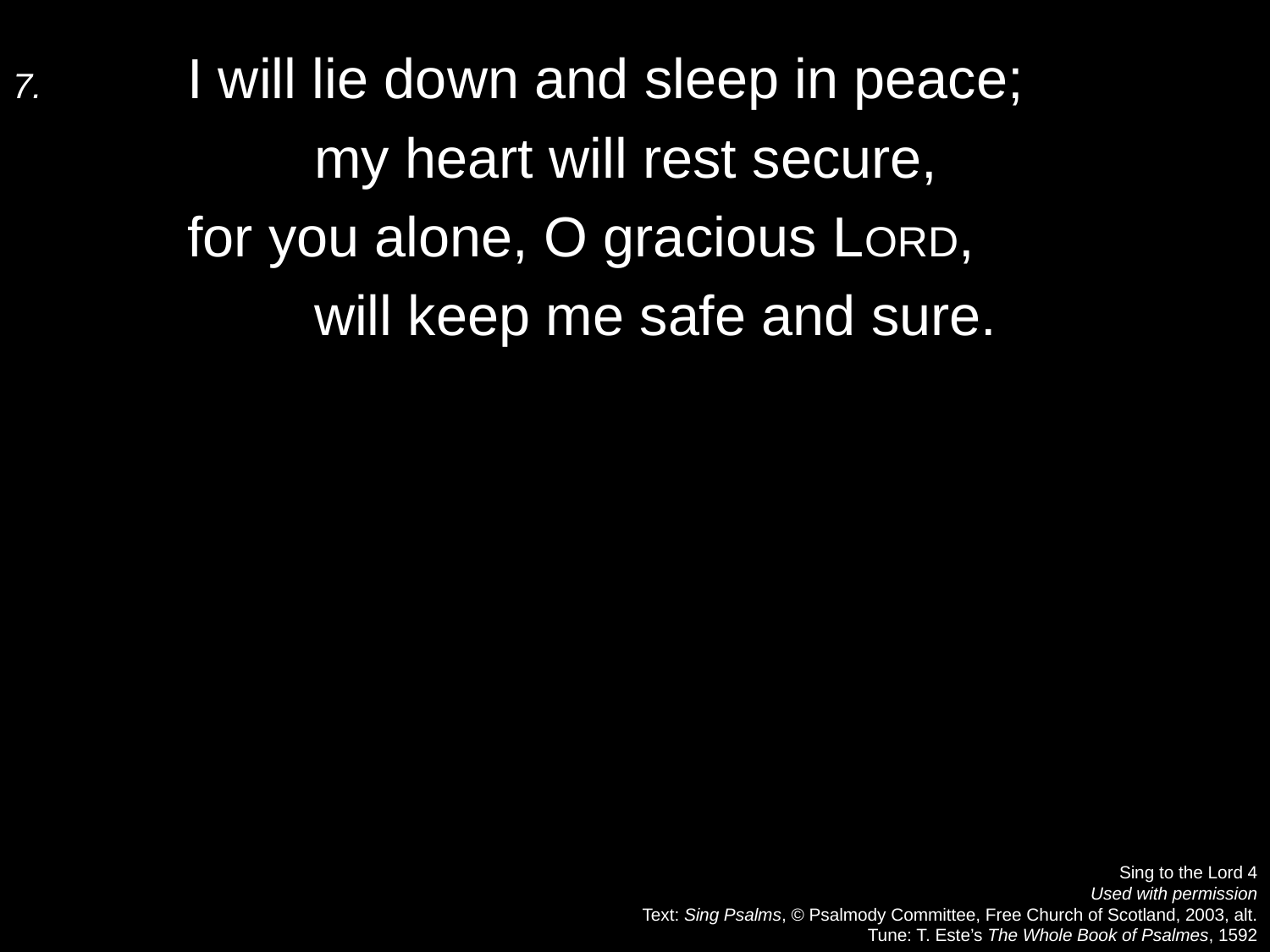

7.	I will lie down and sleep in peace;
		my heart will rest secure,
	for you alone, O gracious Lord,
		will keep me safe and sure.
Sing to the Lord 4
Used with permission
Text: Sing Psalms, © Psalmody Committee, Free Church of Scotland, 2003, alt.
Tune: T. Este’s The Whole Book of Psalmes, 1592